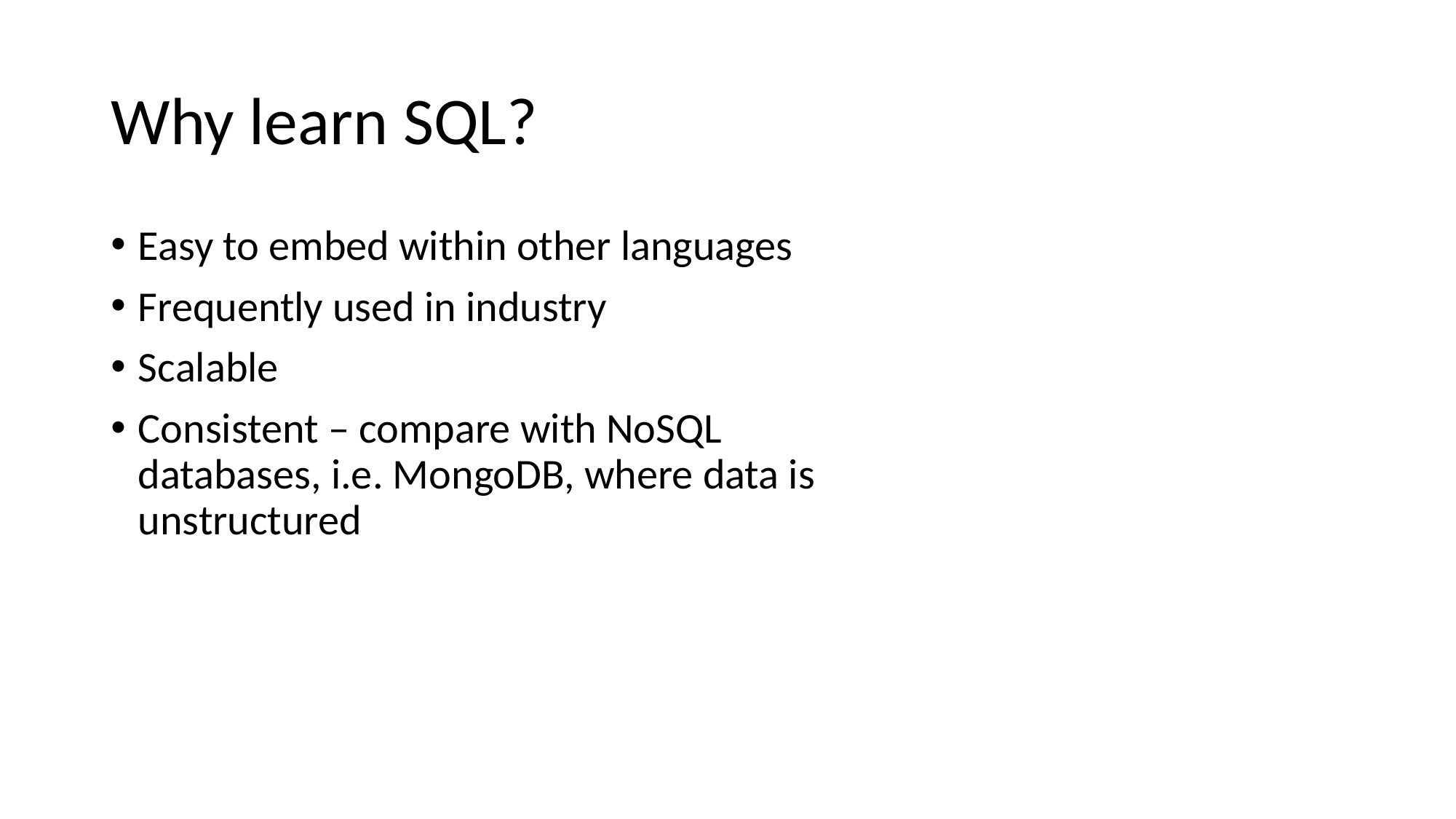

# Why learn SQL?
Easy to embed within other languages
Frequently used in industry
Scalable
Consistent – compare with NoSQL databases, i.e. MongoDB, where data is unstructured